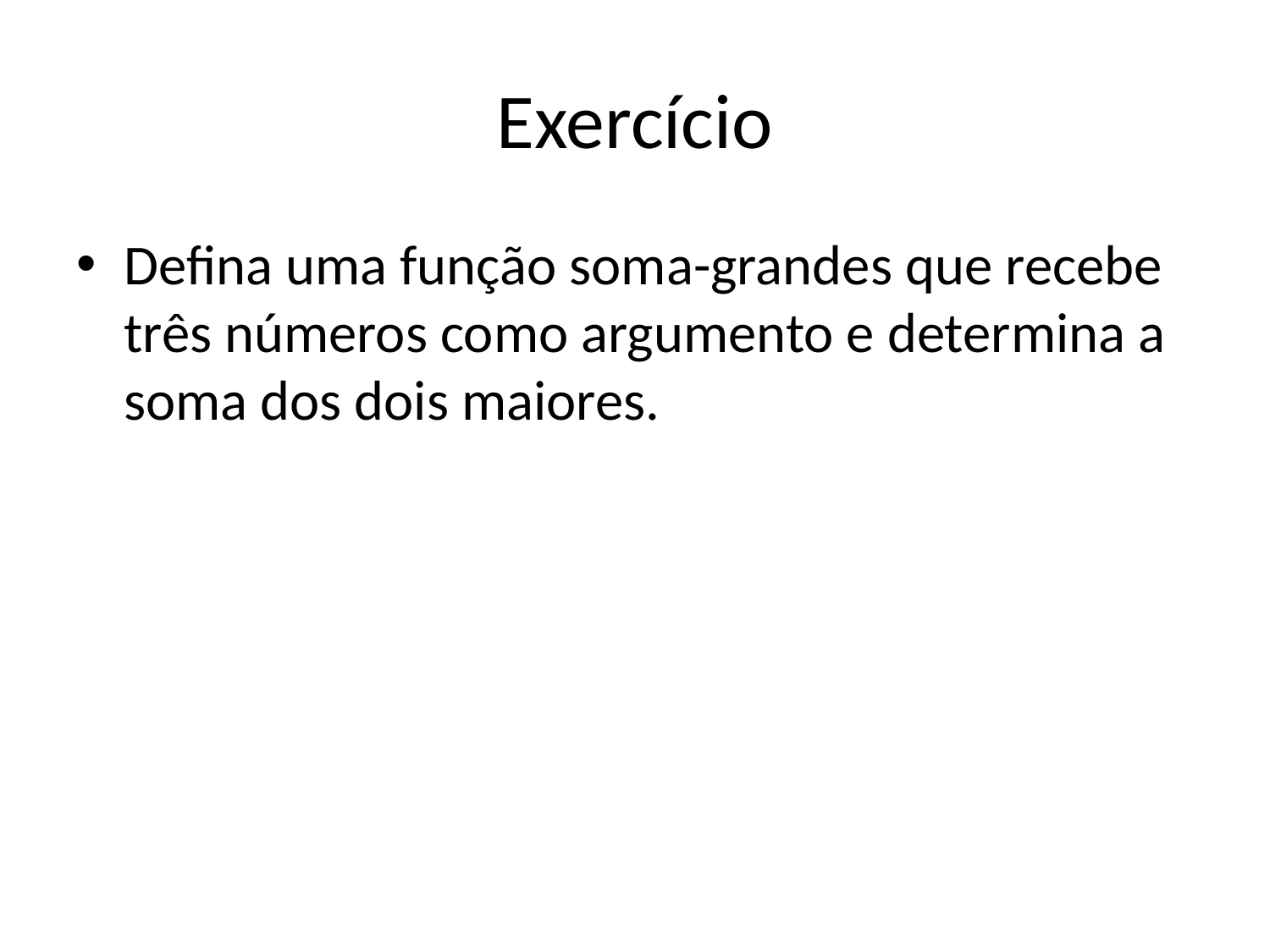

# Exercício
Defina uma função soma-grandes que recebe três números como argumento e determina a soma dos dois maiores.